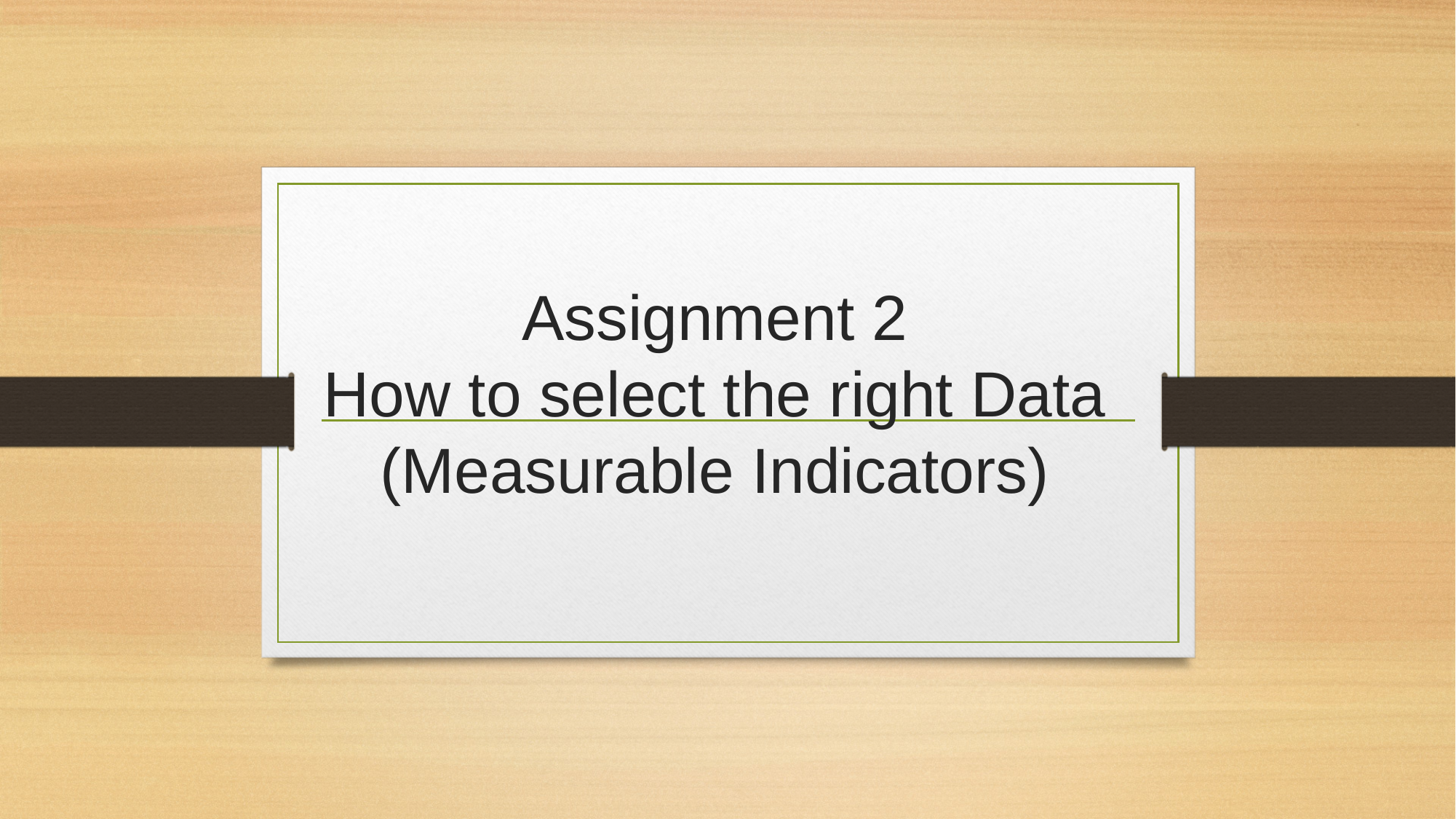

Assignment 2
How to select the right Data
(Measurable Indicators)